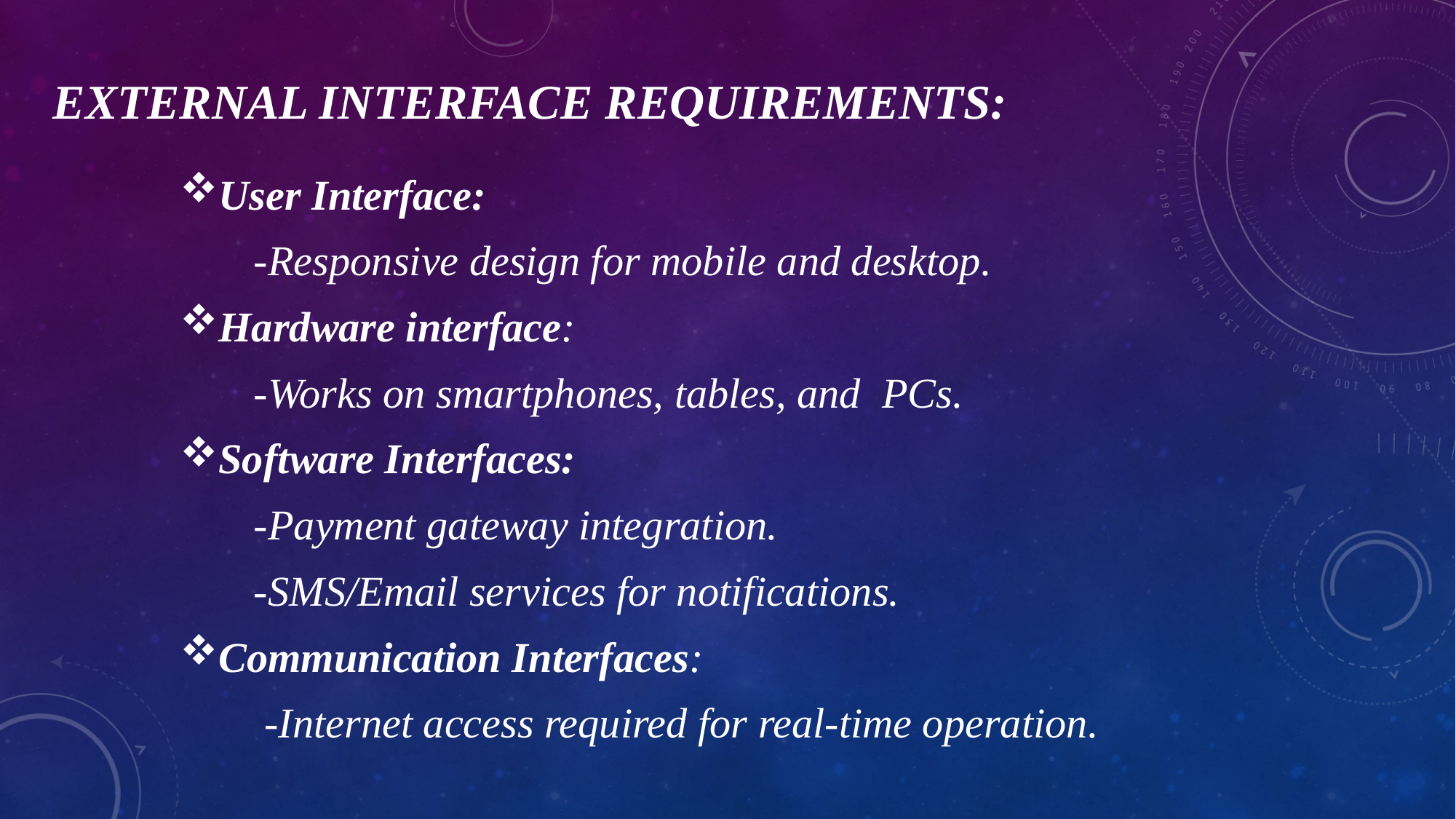

# External interface requirements:
User Interface:
       -Responsive design for mobile and desktop.
Hardware interface:
       -Works on smartphones, tables, and  PCs.
Software Interfaces:
       -Payment gateway integration.
       -SMS/Email services for notifications.
Communication Interfaces:
        -Internet access required for real-time operation.